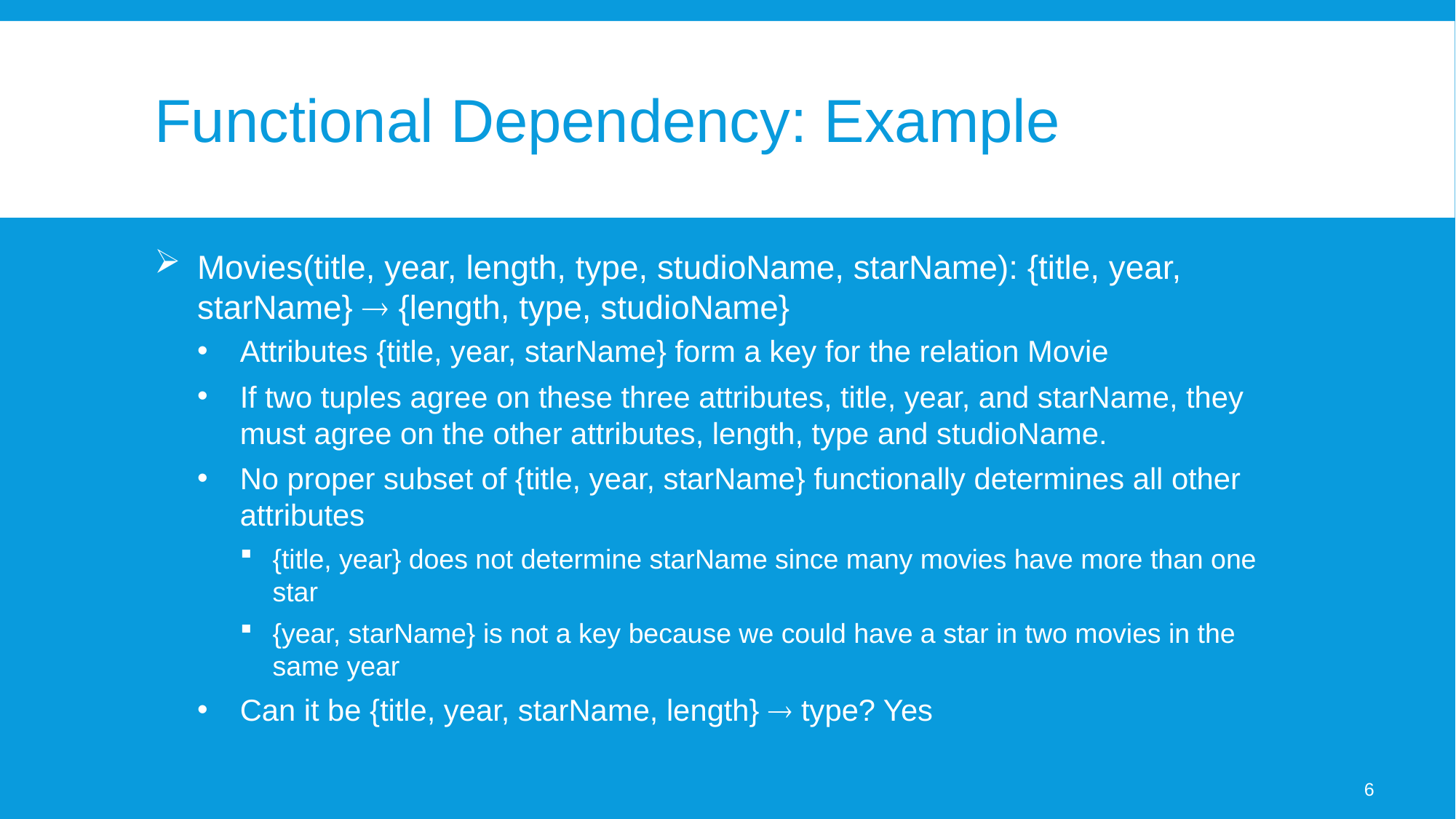

# Functional Dependency: Example
Movies(title, year, length, type, studioName, starName): {title, year, starName} → {length, type, studioName}
Attributes {title, year, starName} form a key for the relation Movie
If two tuples agree on these three attributes, title, year, and starName, they must agree on the other attributes, length, type and studioName.
No proper subset of {title, year, starName} functionally determines all other attributes
{title, year} does not determine starName since many movies have more than one star
{year, starName} is not a key because we could have a star in two movies in the same year
Can it be {title, year, starName, length} → type? Yes
6